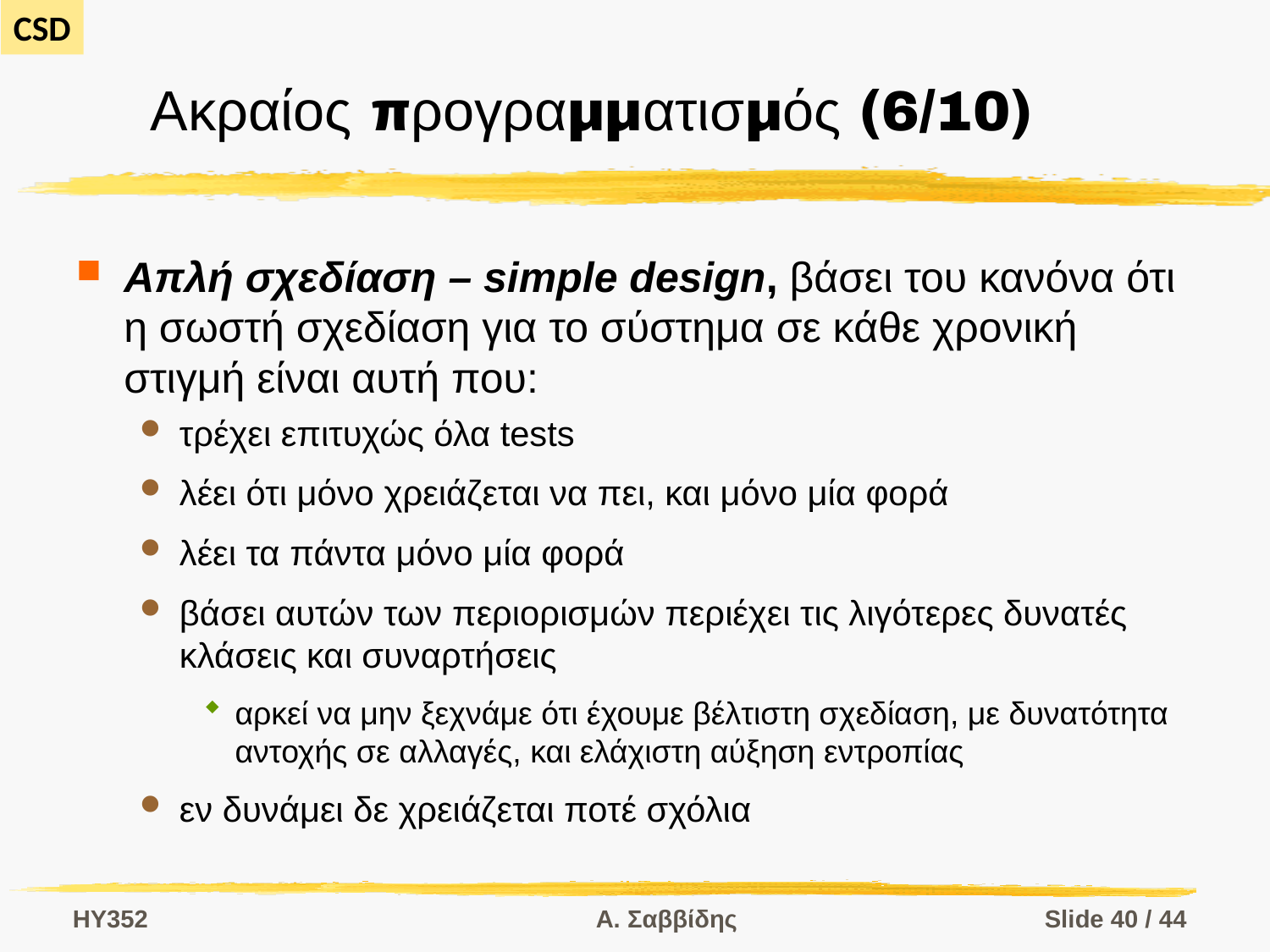

# Ακραίος προγραμματισμός (6/10)
Απλή σχεδίαση – simple design, βάσει του κανόνα ότι η σωστή σχεδίαση για το σύστημα σε κάθε χρονική στιγμή είναι αυτή που:
τρέχει επιτυχώς όλα tests
λέει ότι μόνο χρειάζεται να πει, και μόνο μία φορά
λέει τα πάντα μόνο μία φορά
βάσει αυτών των περιορισμών περιέχει τις λιγότερες δυνατές κλάσεις και συναρτήσεις
αρκεί να μην ξεχνάμε ότι έχουμε βέλτιστη σχεδίαση, με δυνατότητα αντοχής σε αλλαγές, και ελάχιστη αύξηση εντροπίας
εν δυνάμει δε χρειάζεται ποτέ σχόλια
HY352
Α. Σαββίδης
Slide 40 / 44